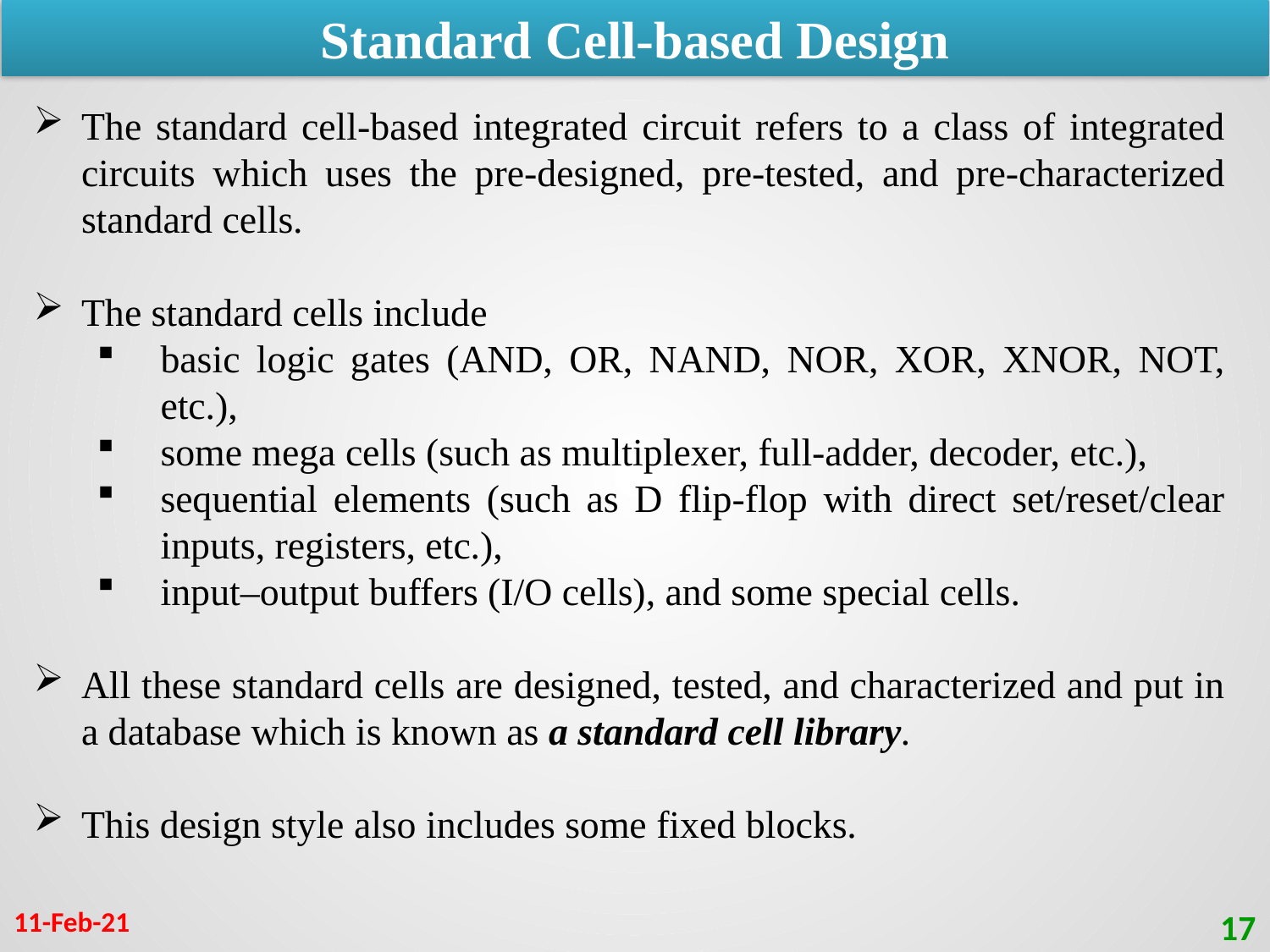

Standard Cell-based Design
The standard cell-based integrated circuit refers to a class of integrated circuits which uses the pre-designed, pre-tested, and pre-characterized standard cells.

The standard cells include
basic logic gates (AND, OR, NAND, NOR, XOR, XNOR, NOT, etc.),
some mega cells (such as multiplexer, full-adder, decoder, etc.),
sequential elements (such as D flip-flop with direct set/reset/clear inputs, registers, etc.),
input–output buffers (I/O cells), and some special cells.

All these standard cells are designed, tested, and characterized and put in a database which is known as a standard cell library.

This design style also includes some fixed blocks.

11-Feb-21
17